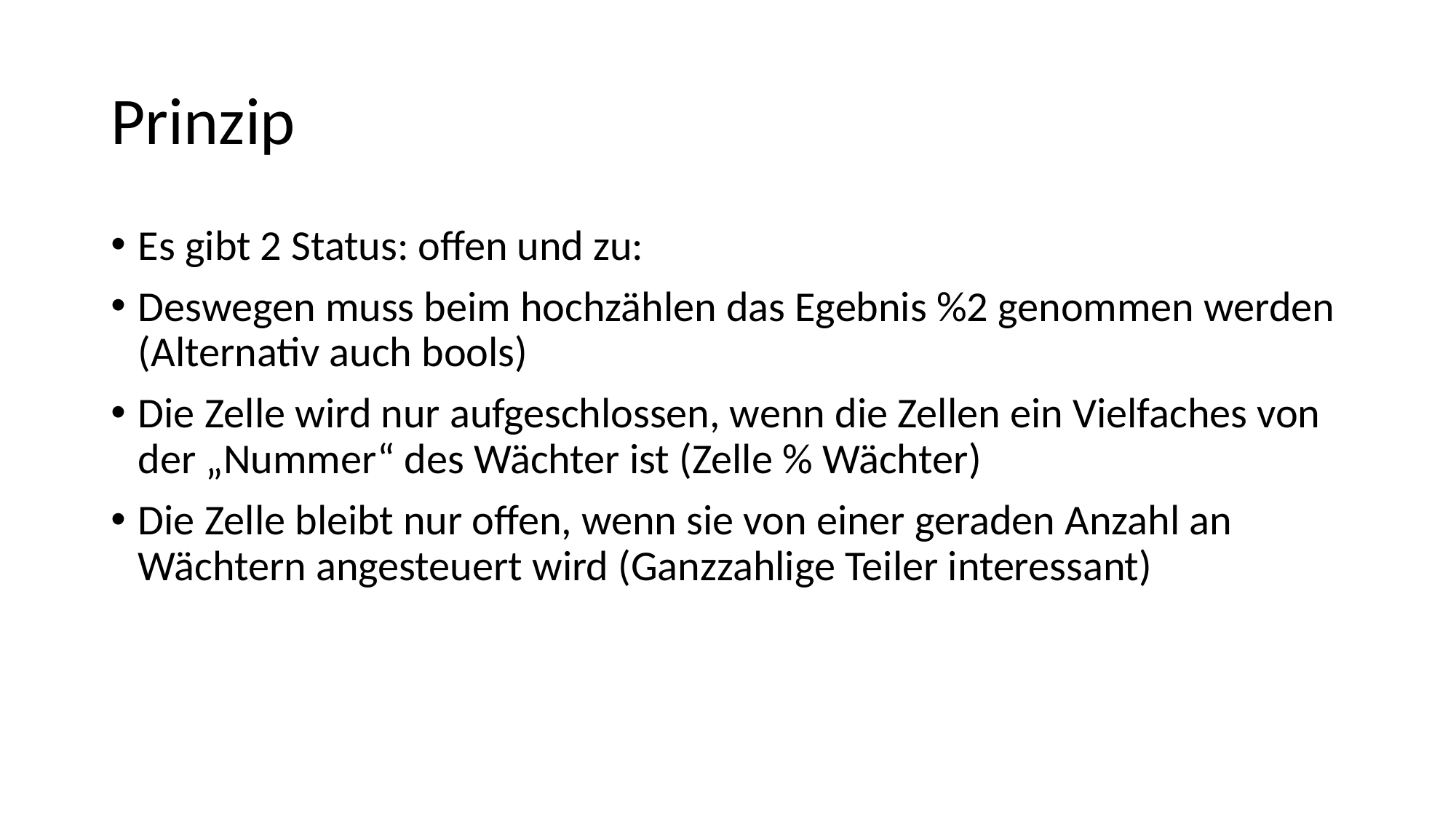

# Prinzip
Es gibt 2 Status: offen und zu:
Deswegen muss beim hochzählen das Egebnis %2 genommen werden
(Alternativ auch bools)
Die Zelle wird nur aufgeschlossen, wenn die Zellen ein Vielfaches von der „Nummer“ des Wächter ist (Zelle % Wächter)
Die Zelle bleibt nur offen, wenn sie von einer geraden Anzahl an Wächtern angesteuert wird (Ganzzahlige Teiler interessant)